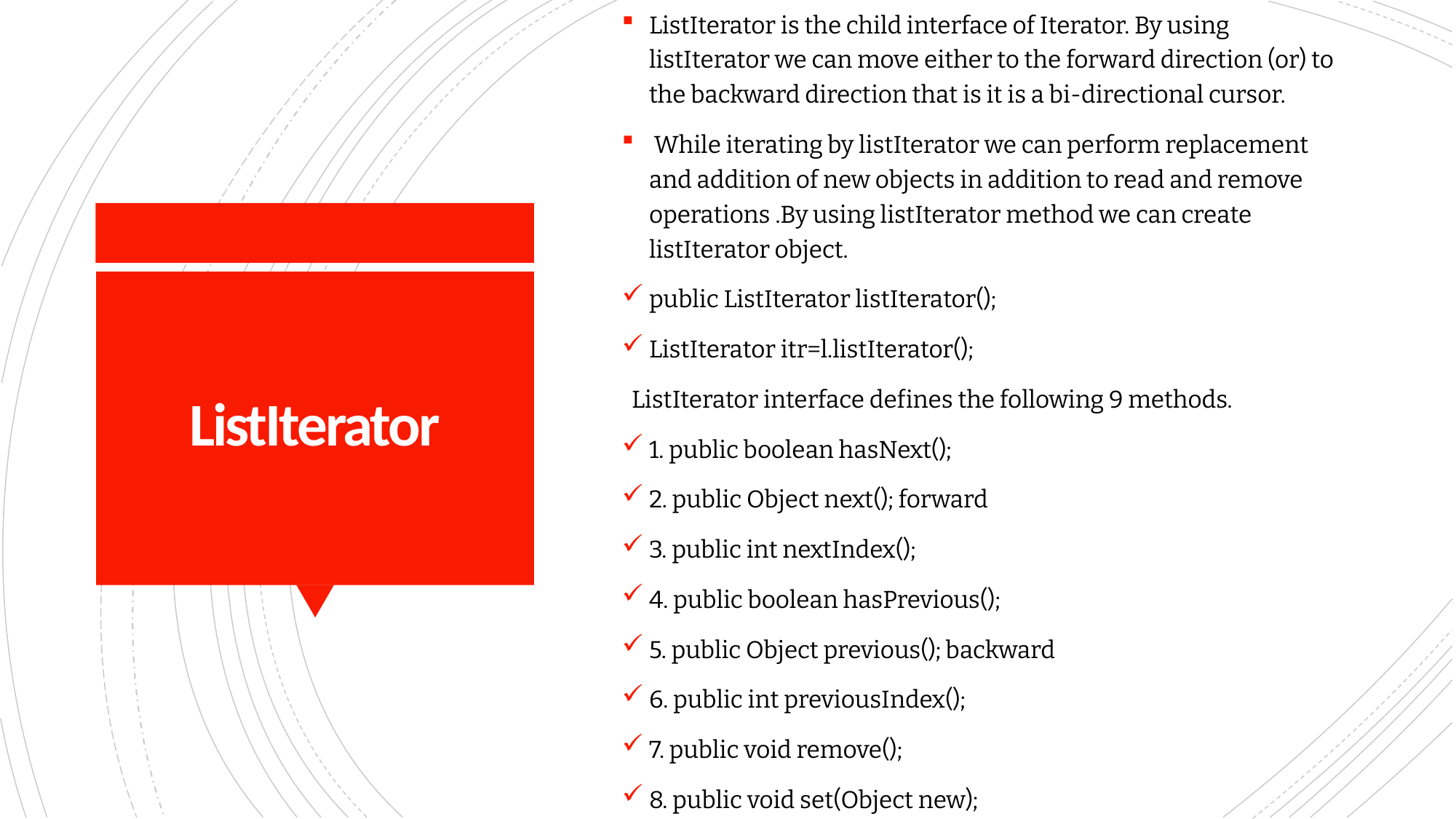

ListIterator:
ListIterator is the child interface of Iterator. By using listIterator we can move either to the forward direction (or) to the backward direction that is it is a bi-directional cursor.
 While iterating by listIterator we can perform replacement and addition of new objects in addition to read and remove operations .By using listIterator method we can create listIterator object.
public ListIterator listIterator();
ListIterator itr=l.listIterator();
  ListIterator interface defines the following 9 methods.
1. public boolean hasNext();
2. public Object next(); forward
3. public int nextIndex();
4. public boolean hasPrevious();
5. public Object previous(); backward
6. public int previousIndex();
7. public void remove();
8. public void set(Object new);
9. public void add(Object new);
# ListIterator